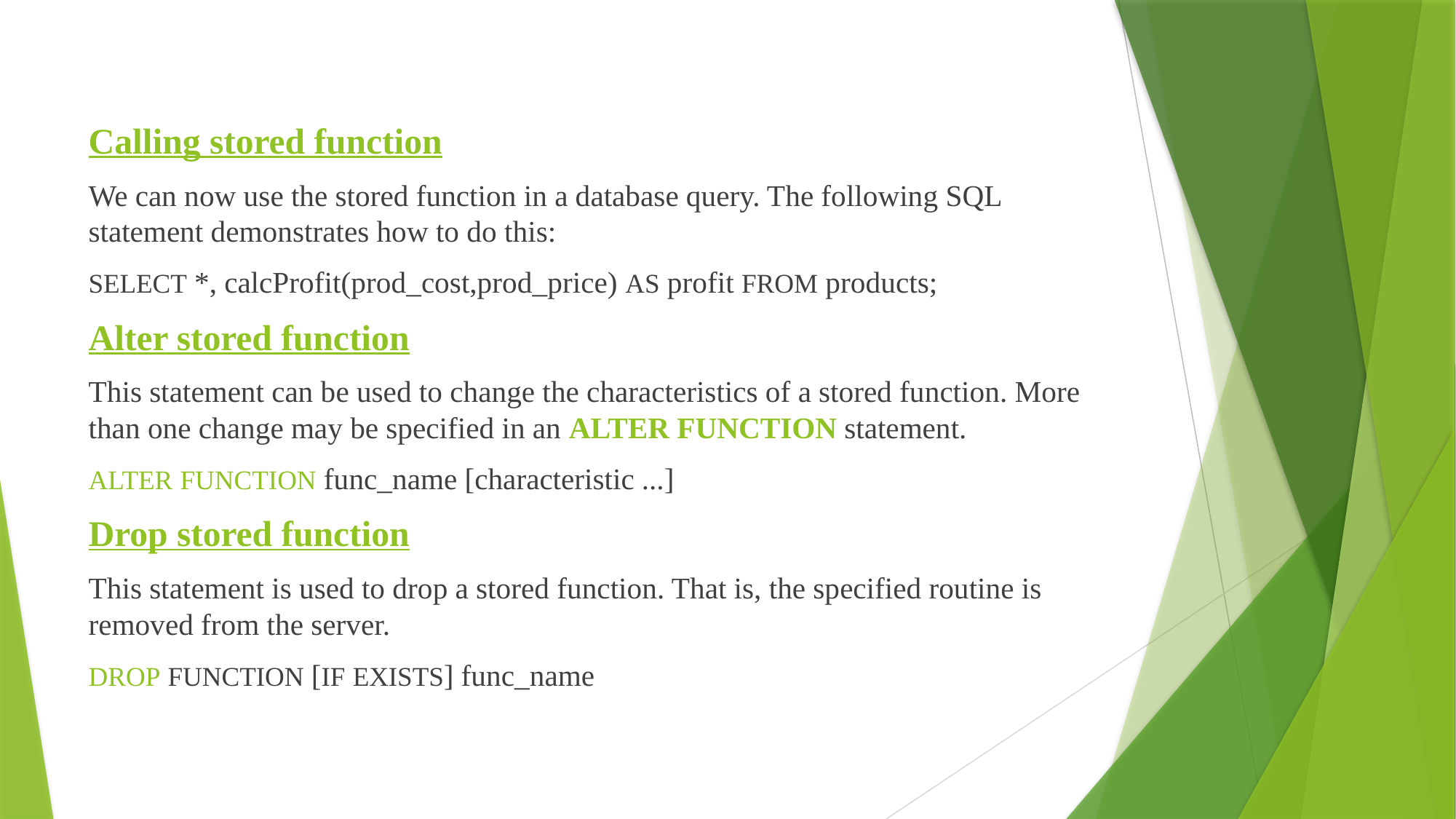

Calling stored function
We can now use the stored function in a database query. The following SQL          statement demonstrates how to do this:
SELECT *, calcProfit(prod_cost,prod_price) AS profit FROM products;
Alter stored function
This statement can be used to change the characteristics of a stored function. More than one change may be specified in an ALTER FUNCTION statement.
ALTER FUNCTION func_name [characteristic ...]
Drop stored function
This statement is used to drop a stored function. That is, the specified routine is removed from the server.
DROP FUNCTION [IF EXISTS] func_name